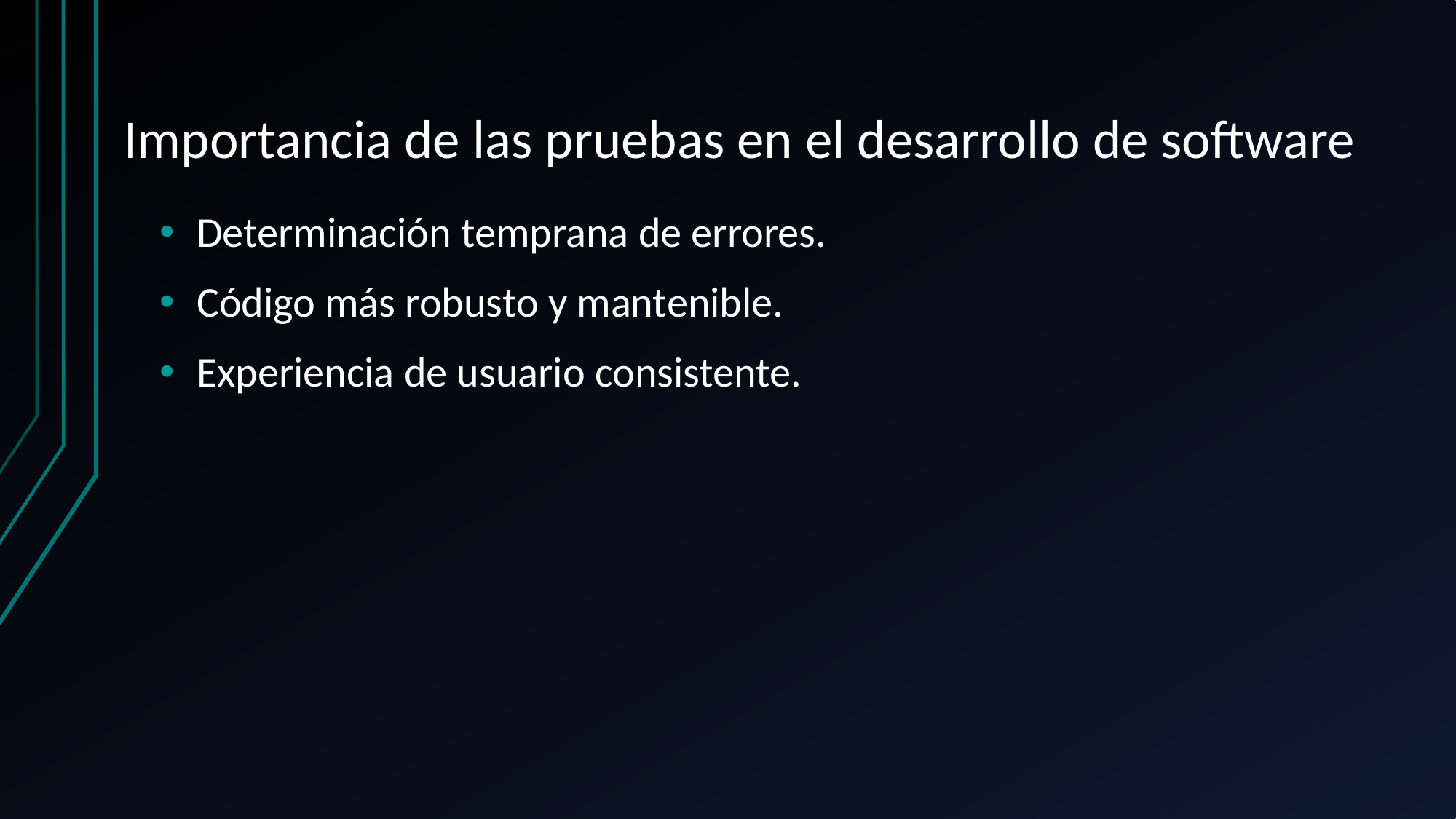

# Importancia de las pruebas en el desarrollo de software
Determinación temprana de errores.
Código más robusto y mantenible.
Experiencia de usuario consistente.